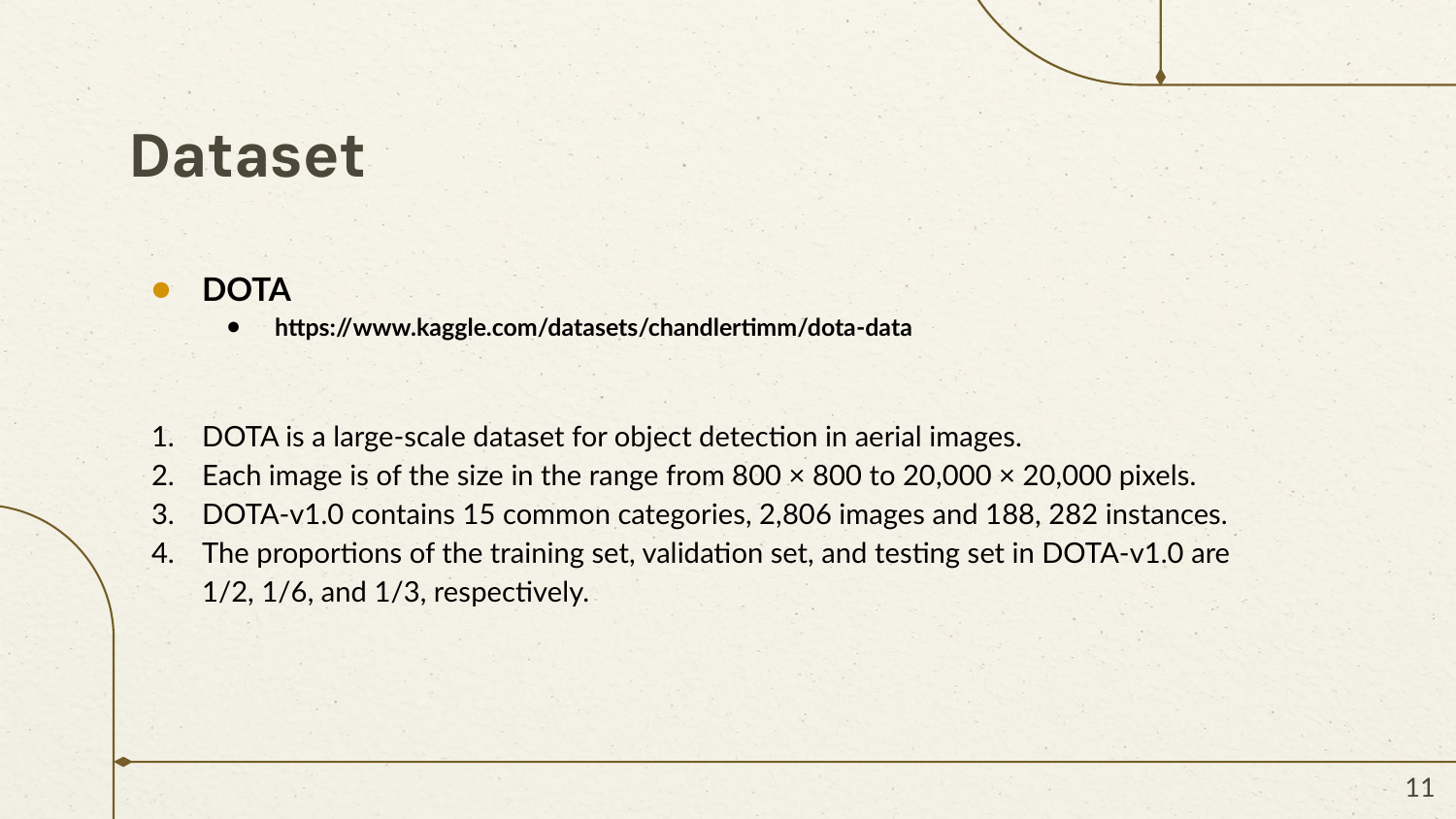

# Dataset

DOTA
https://www.kaggle.com/datasets/chandlertimm/dota-data

DOTA is a large-scale dataset for object detection in aerial images.
Each image is of the size in the range from 800 × 800 to 20,000 × 20,000 pixels.
DOTA-v1.0 contains 15 common categories, 2,806 images and 188, 282 instances.
The proportions of the training set, validation set, and testing set in DOTA-v1.0 are 1/2, 1/6, and 1/3, respectively.

11